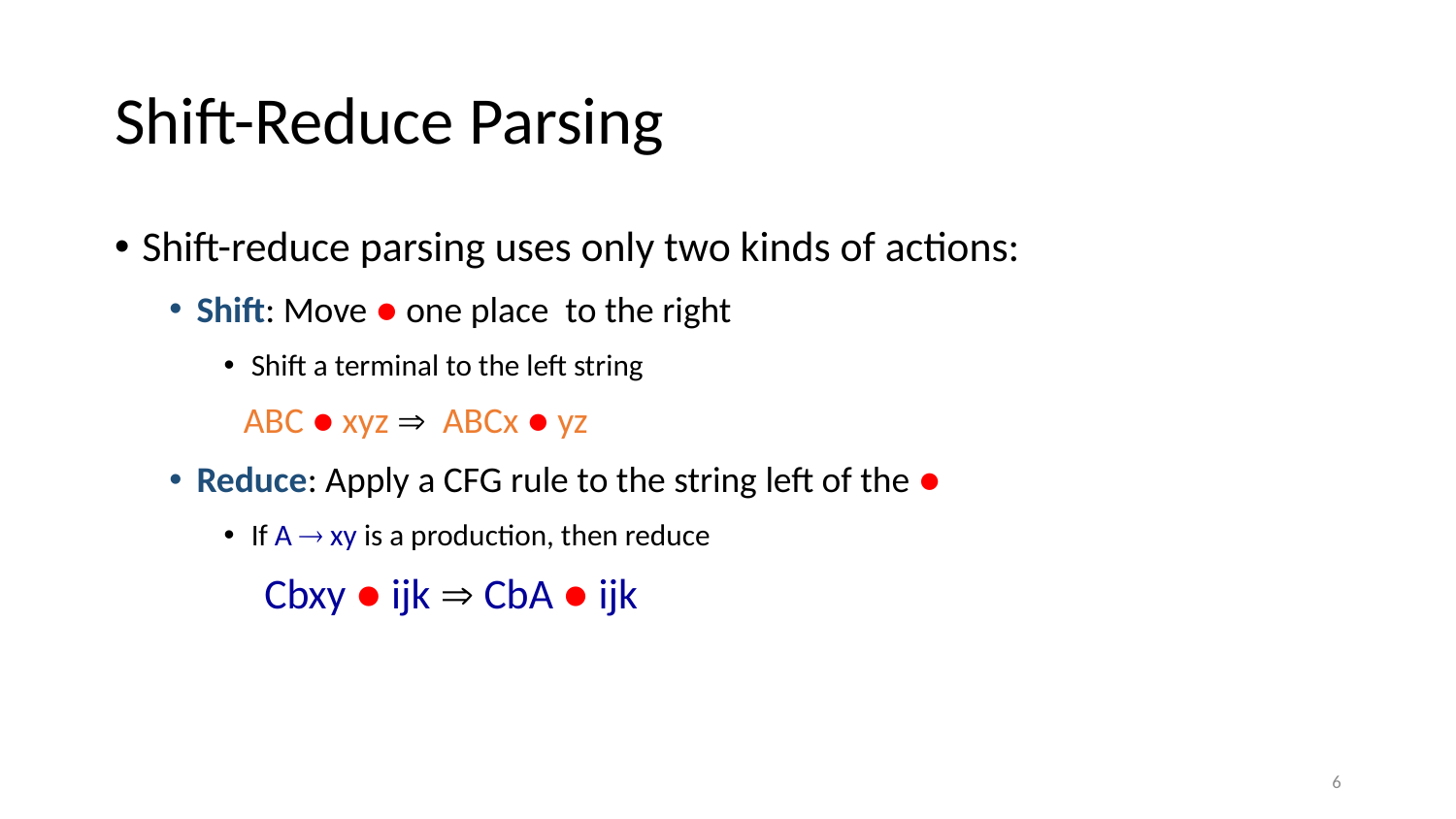

# Shift-Reduce Parsing
Shift-reduce parsing uses only two kinds of actions:
Shift: Move ● one place  to the right
Shift a terminal to the left string
         ABC ● xyz ⇒  ABCx ● yz
Reduce: Apply a CFG rule to the string left of the ●
If A → xy is a production, then reduce
      Cbxy ● ijk ⇒ CbA ● ijk
6